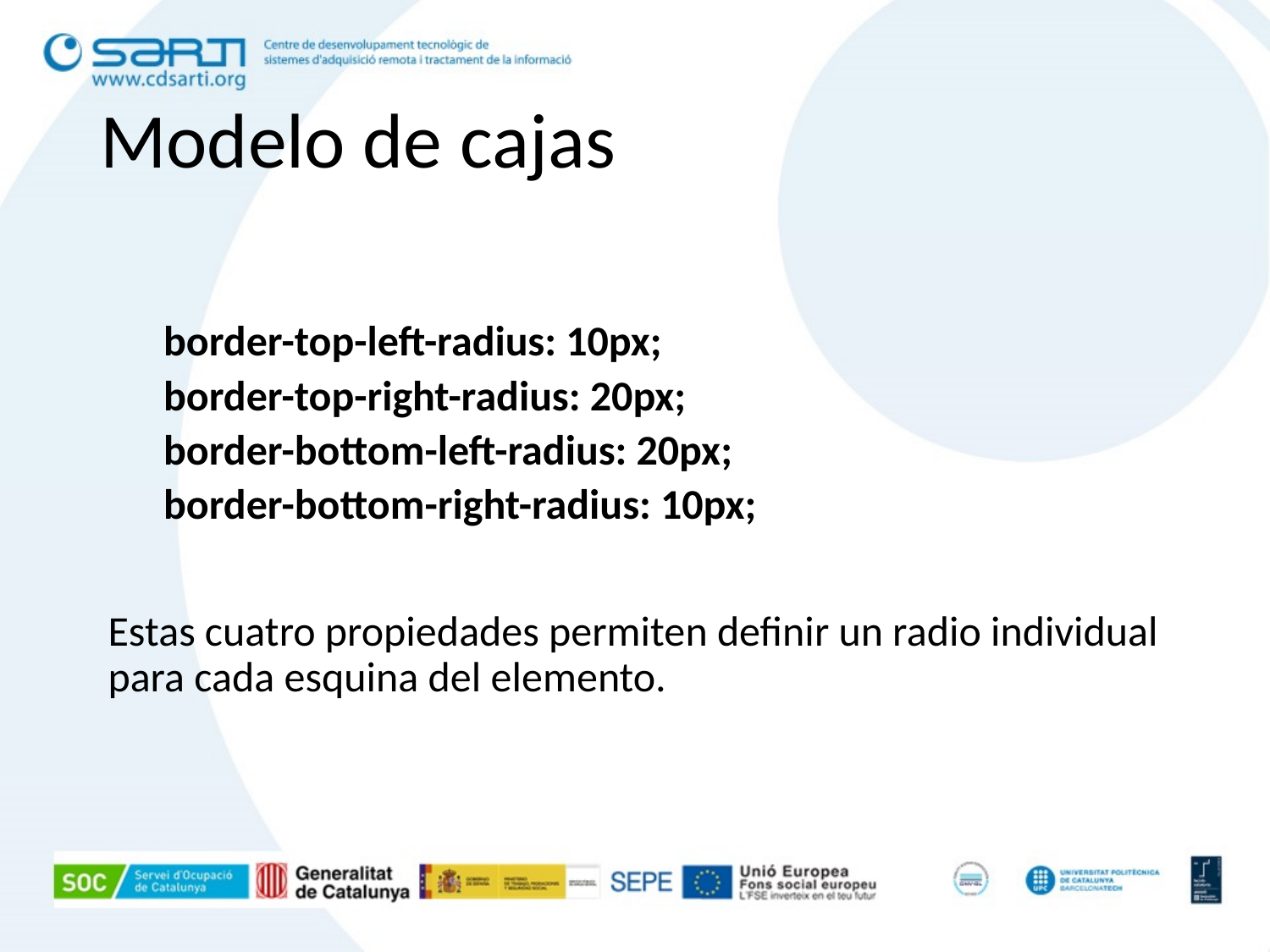

# Modelo de cajas

border-top-left-radius: 10px;
border-top-right-radius: 20px;
border-bottom-left-radius: 20px;
border-bottom-right-radius: 10px;

Estas cuatro propiedades permiten definir un radio individual para cada esquina del elemento.